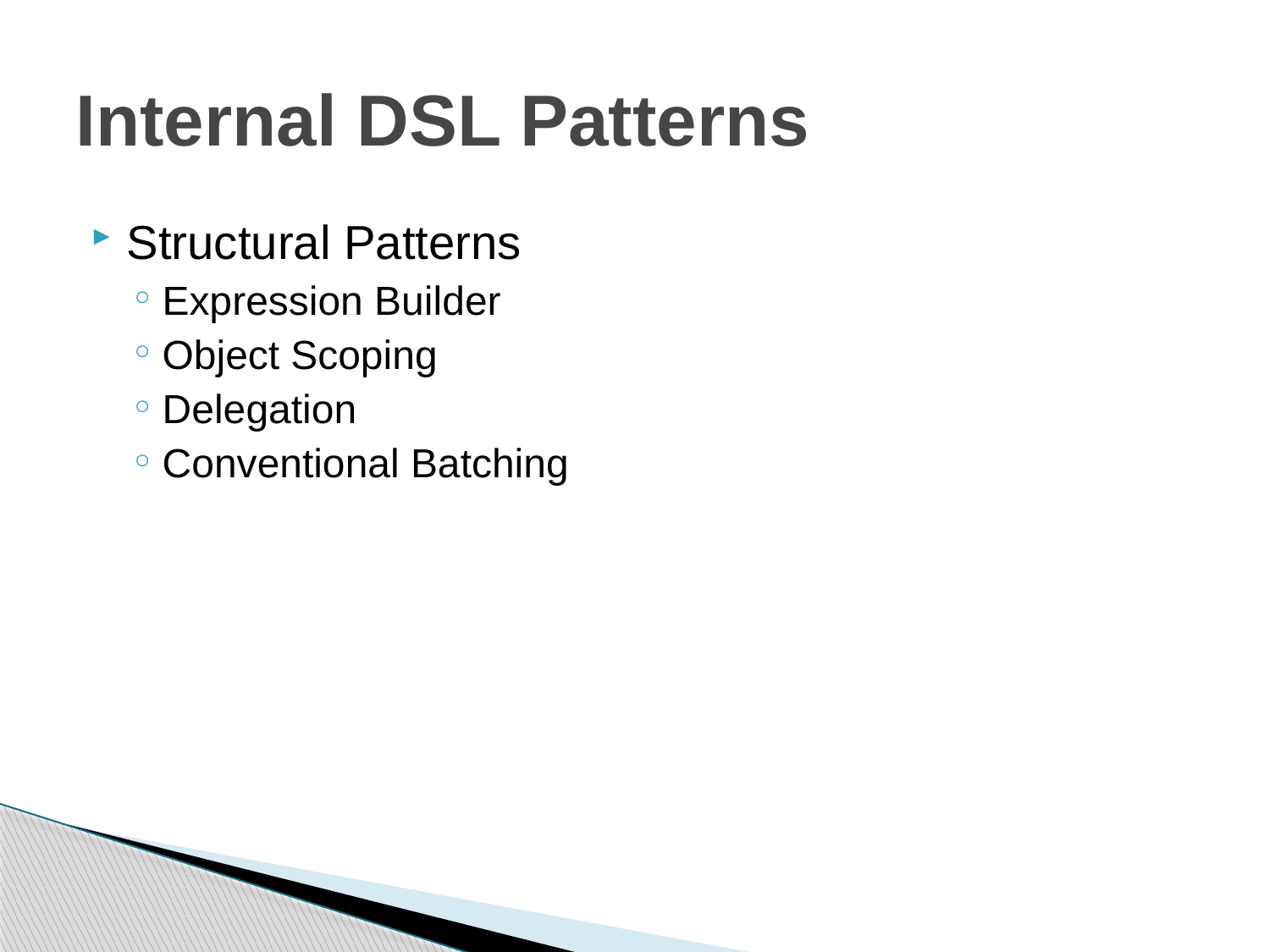

# Internal DSL Patterns
Structural Patterns
Expression Builder
Object Scoping
Delegation
Conventional Batching